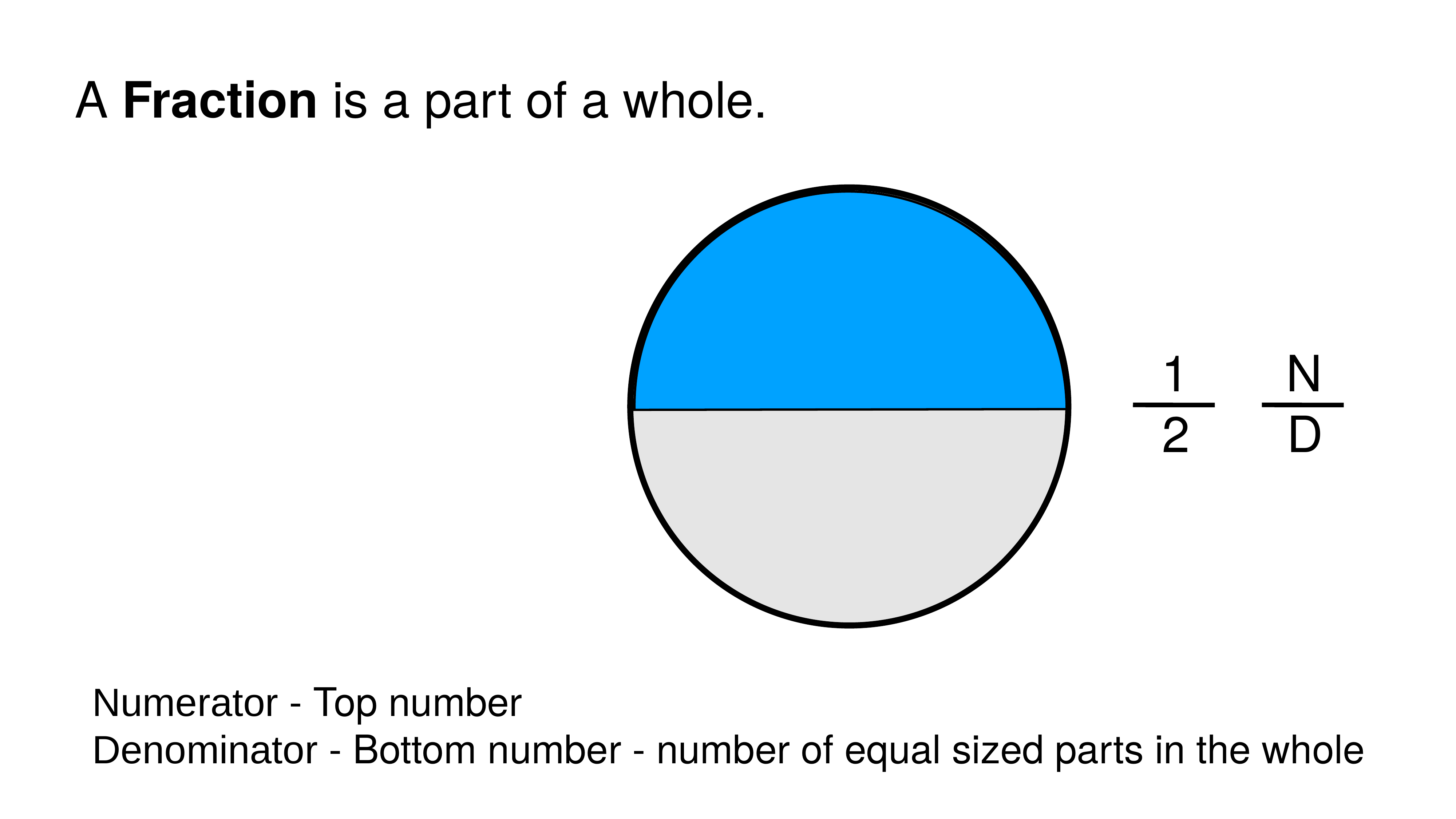

A Fraction is a part of a whole.

1
N
2
D

Numerator - Top number
Denominator - Bottom number - number of equal sized parts in the whole